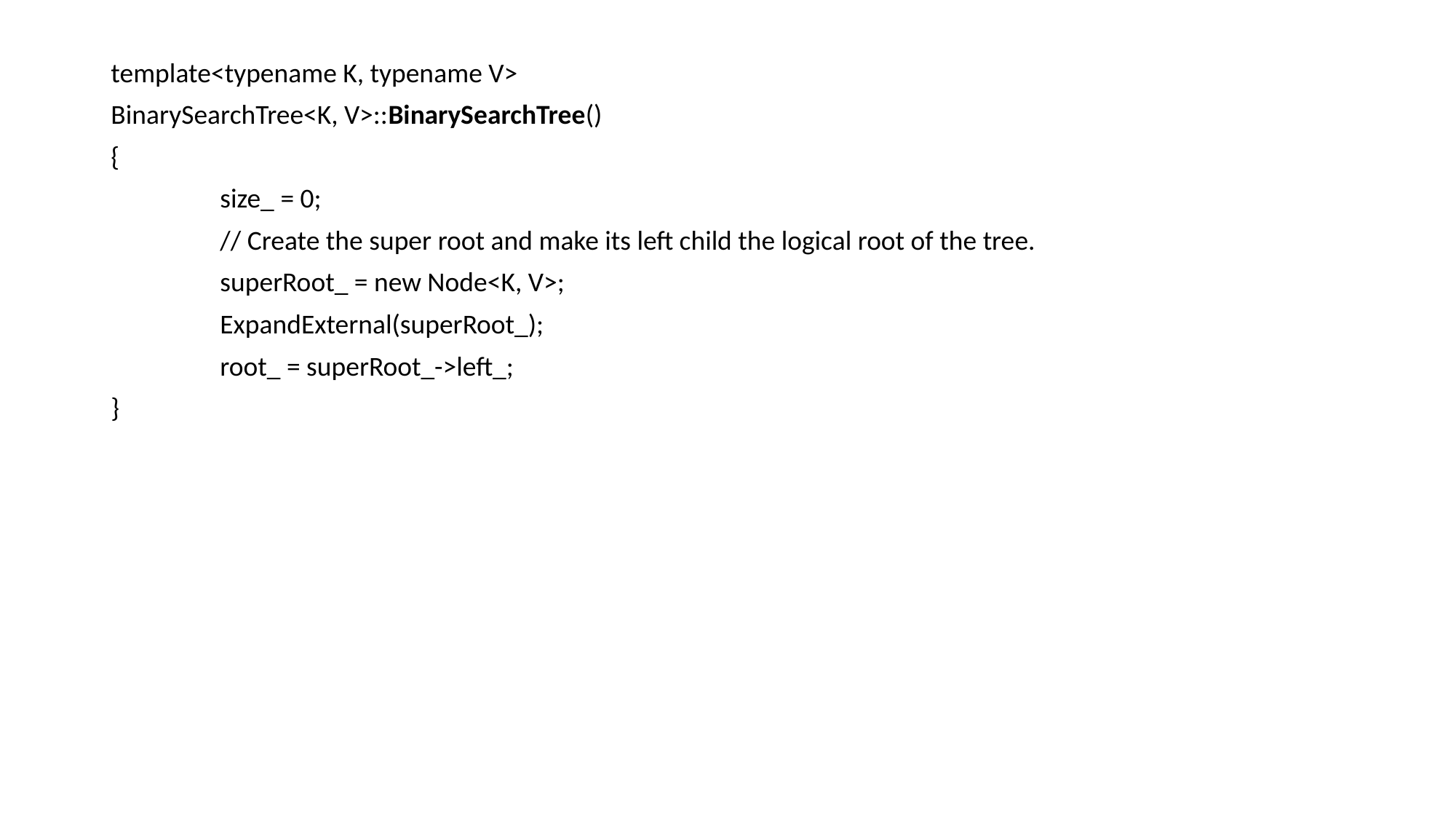

template<typename K, typename V>
BinarySearchTree<K, V>::BinarySearchTree()
{
	size_ = 0;
	// Create the super root and make its left child the logical root of the tree.
	superRoot_ = new Node<K, V>;
	ExpandExternal(superRoot_);
	root_ = superRoot_->left_;
}